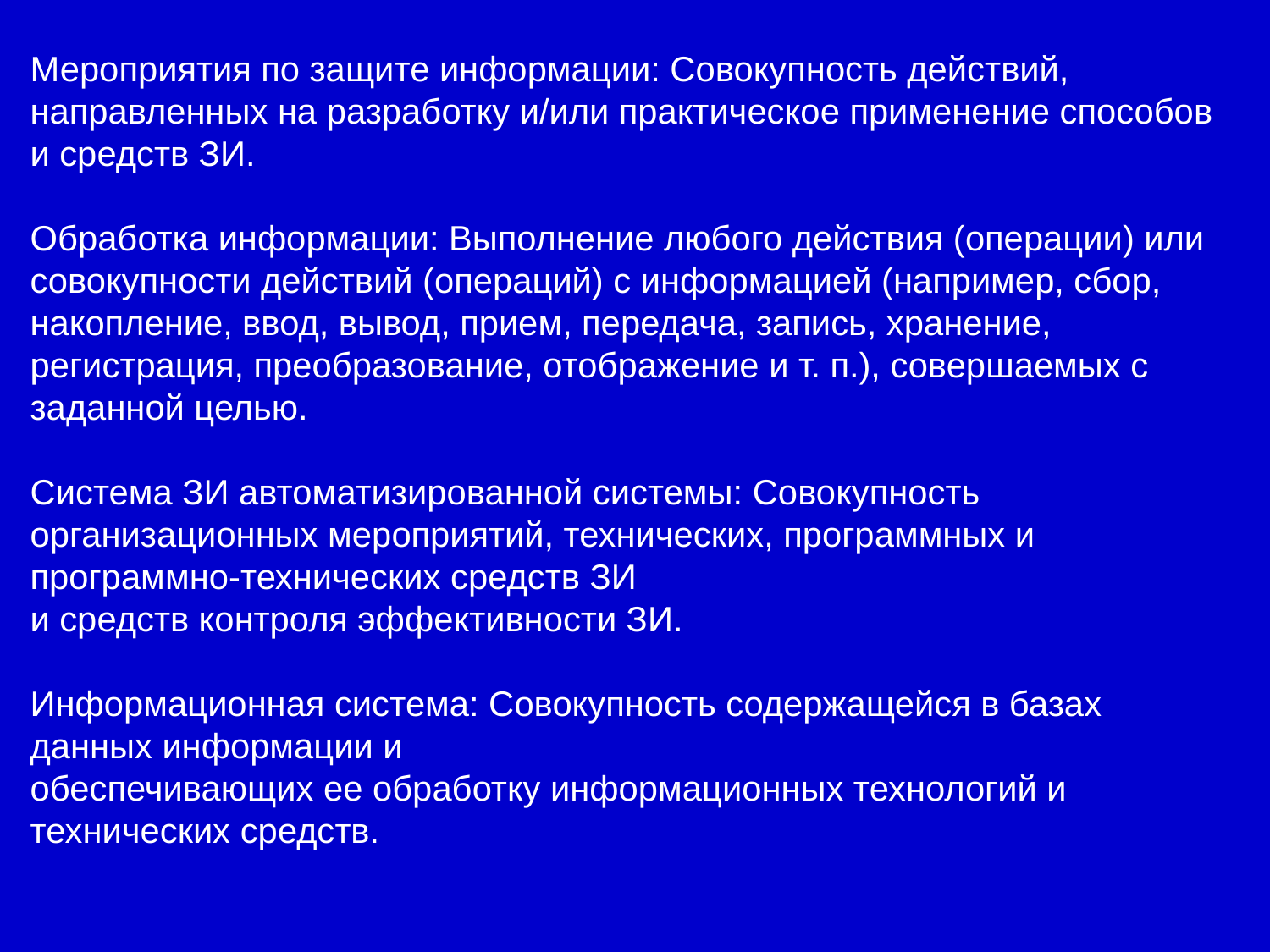

Мероприятия по защите информации: Совокупность действий, направленных на разработку и/или практическое применение способов и средств ЗИ.

Обработка информации: Выполнение любого действия (операции) или совокупности действий (операций) с информацией (например, сбор, накопление, ввод, вывод, прием, передача, запись, хранение, регистрация, преобразование, отображение и т. п.), совершаемых с заданной целью.

Система ЗИ автоматизированной системы: Совокупность организационных мероприятий, технических, программных и программно-технических средств ЗИ
и средств контроля эффективности ЗИ.

Информационная система: Совокупность содержащейся в базах данных информации и
обеспечивающих ее обработку информационных технологий и технических средств.